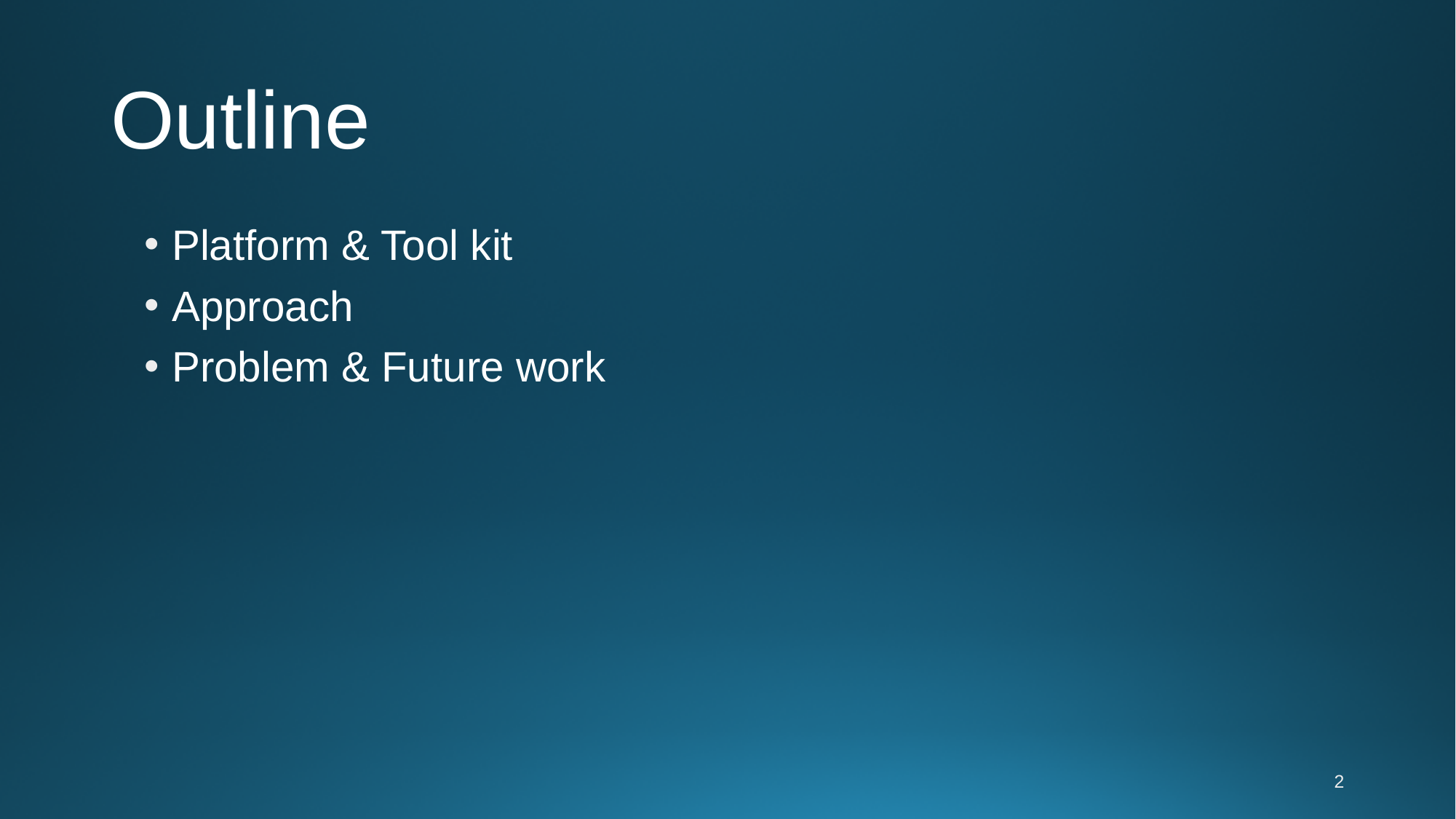

# Outline
Platform & Tool kit
Approach
Problem & Future work
2